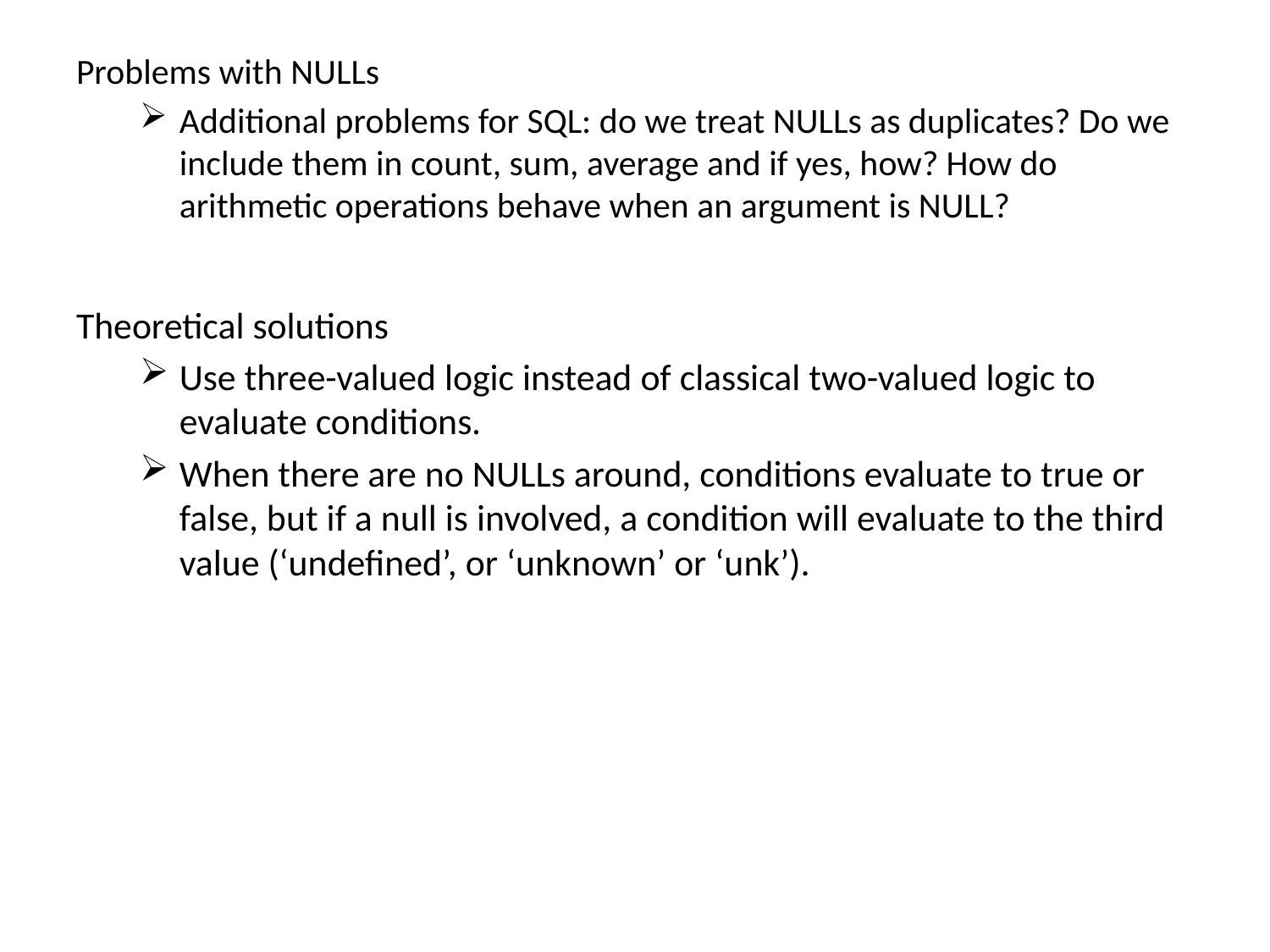

Problems with NULLs
Additional problems for SQL: do we treat NULLs as duplicates? Do we include them in count, sum, average and if yes, how? How do arithmetic operations behave when an argument is NULL?

Theoretical solutions
Use three-valued logic instead of classical two-valued logic to evaluate conditions.
When there are no NULLs around, conditions evaluate to true or false, but if a null is involved, a condition will evaluate to the third value (‘undefined’, or ‘unknown’ or ‘unk’).